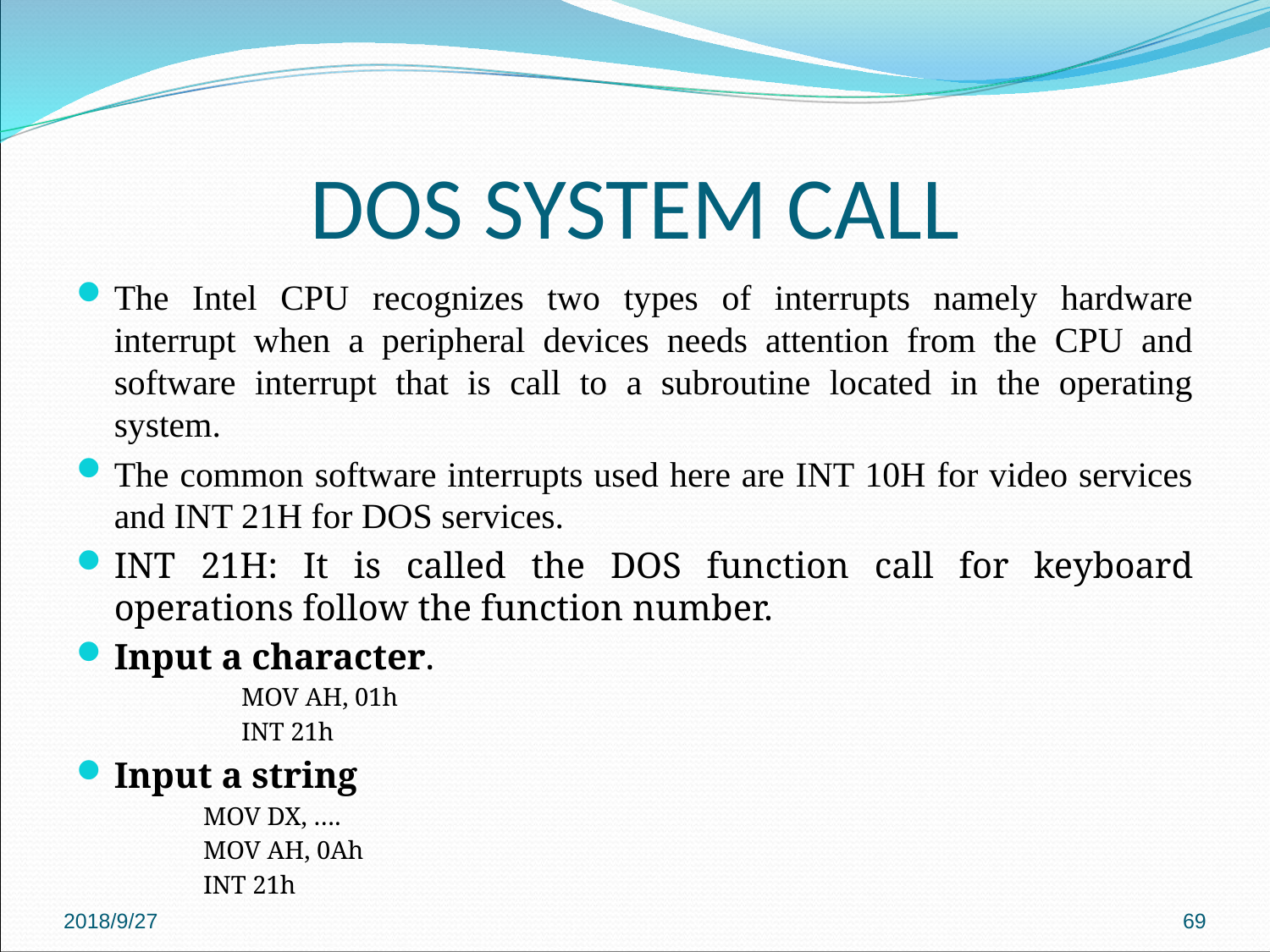

# DOS SYSTEM CALL
The Intel CPU recognizes two types of interrupts namely hardware interrupt when a peripheral devices needs attention from the CPU and software interrupt that is call to a subroutine located in the operating system.
The common software interrupts used here are INT 10H for video services and INT 21H for DOS services.
INT 21H: It is called the DOS function call for keyboard operations follow the function number.
Input a character.
MOV AH, 01h
INT 21h
Input a string
MOV DX, ….
MOV AH, 0Ah
INT 21h
2018/9/27
69